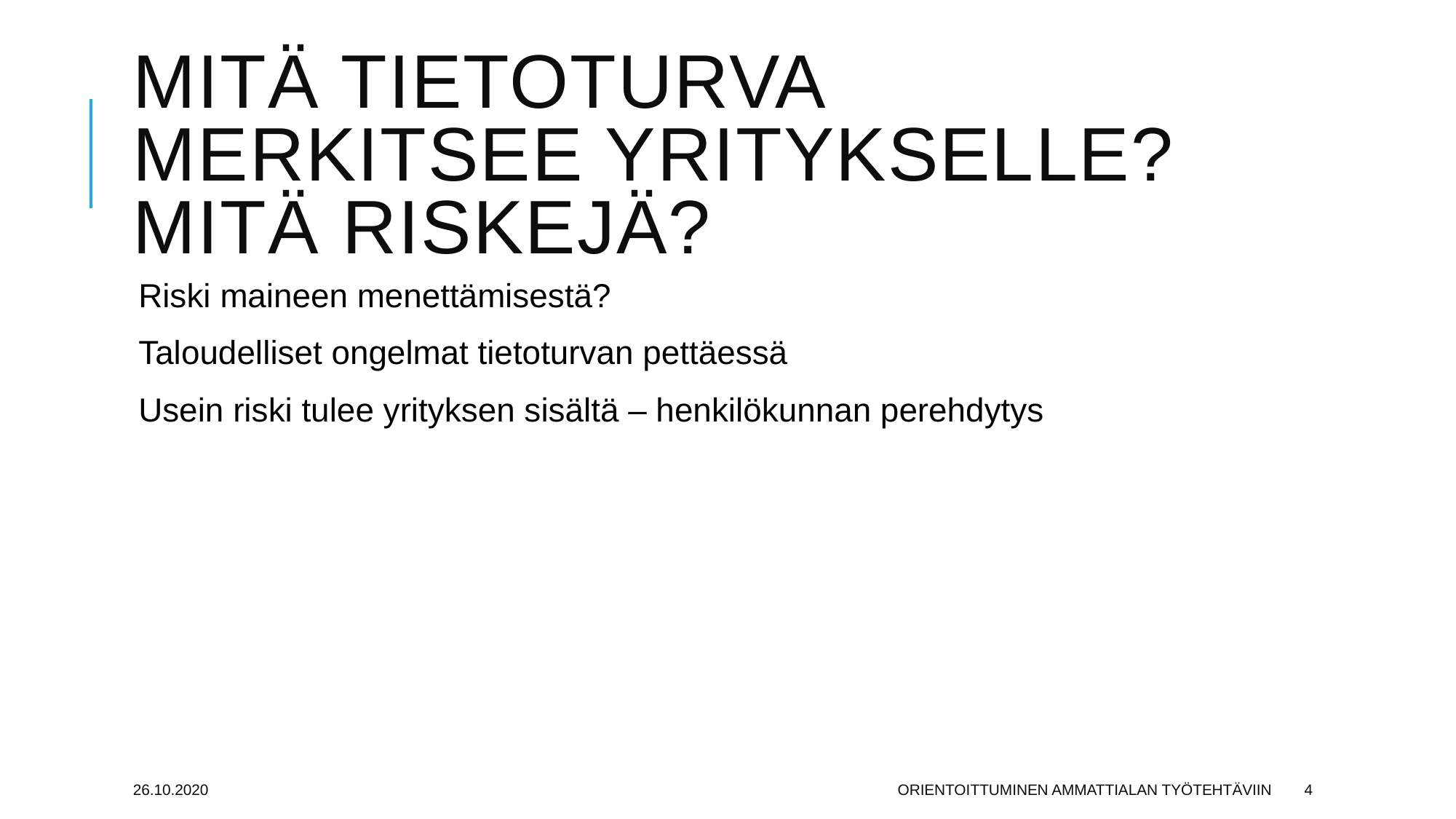

# Mitä tietoturva merkitsee yritykselle? Mitä riskejä?
Riski maineen menettämisestä?
Taloudelliset ongelmat tietoturvan pettäessä
Usein riski tulee yrityksen sisältä – henkilökunnan perehdytys
26.10.2020
Orientoittuminen ammattialan työtehtäviin
4